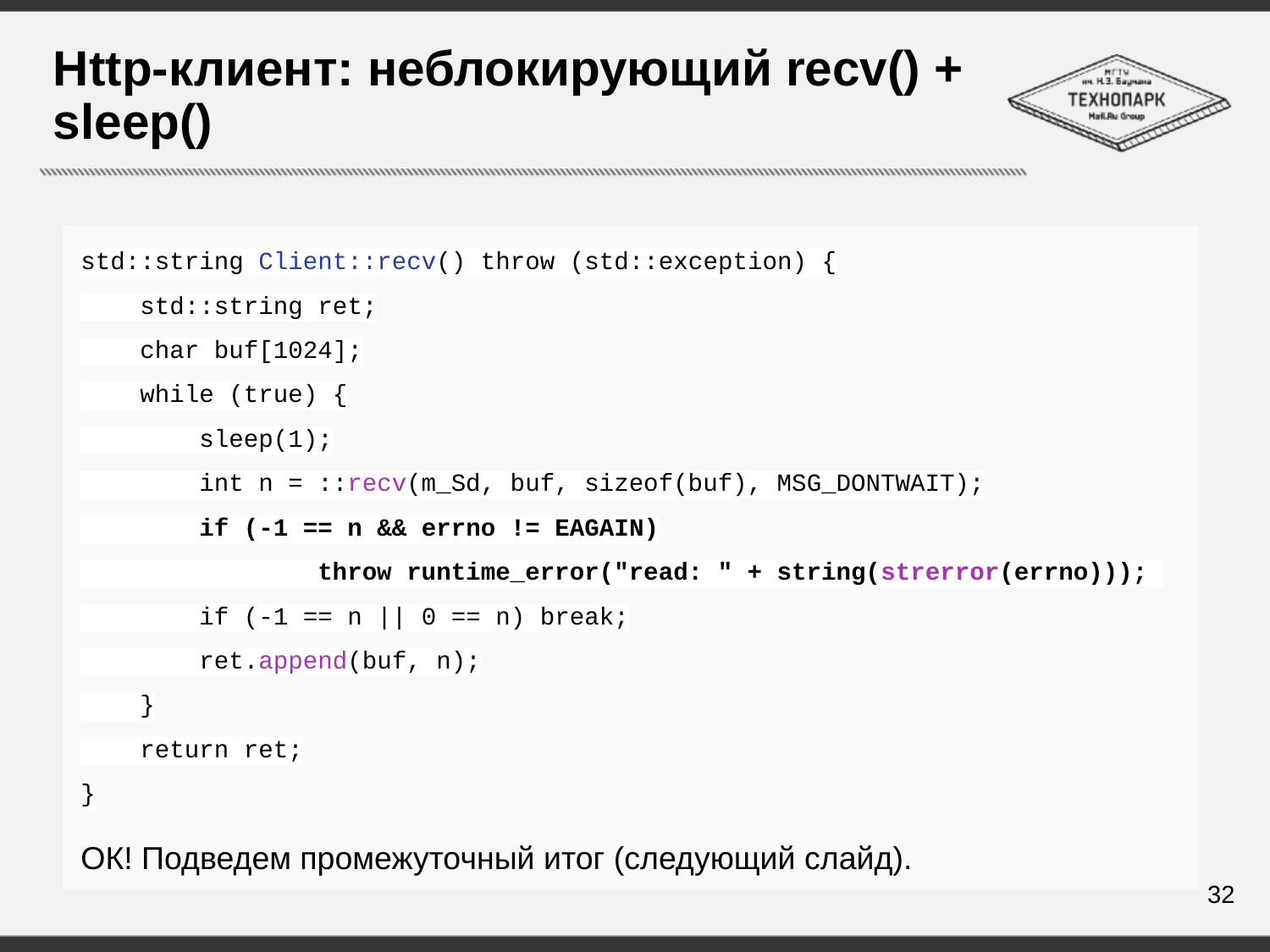

# Http-клиент: неблокирующий recv() + sleep()
std::string Client::recv() throw (std::exception) {
    std::string ret;
    char buf[1024];
    while (true) {
        sleep(1);
        int n = ::recv(m_Sd, buf, sizeof(buf), MSG_DONTWAIT);
        if (-1 == n && errno != EAGAIN)
                throw runtime_error("read: " + string(strerror(errno)));
        if (-1 == n || 0 == n) break;
        ret.append(buf, n);
    }
    return ret;
}

ОК! Подведем промежуточный итог (следующий слайд).
32